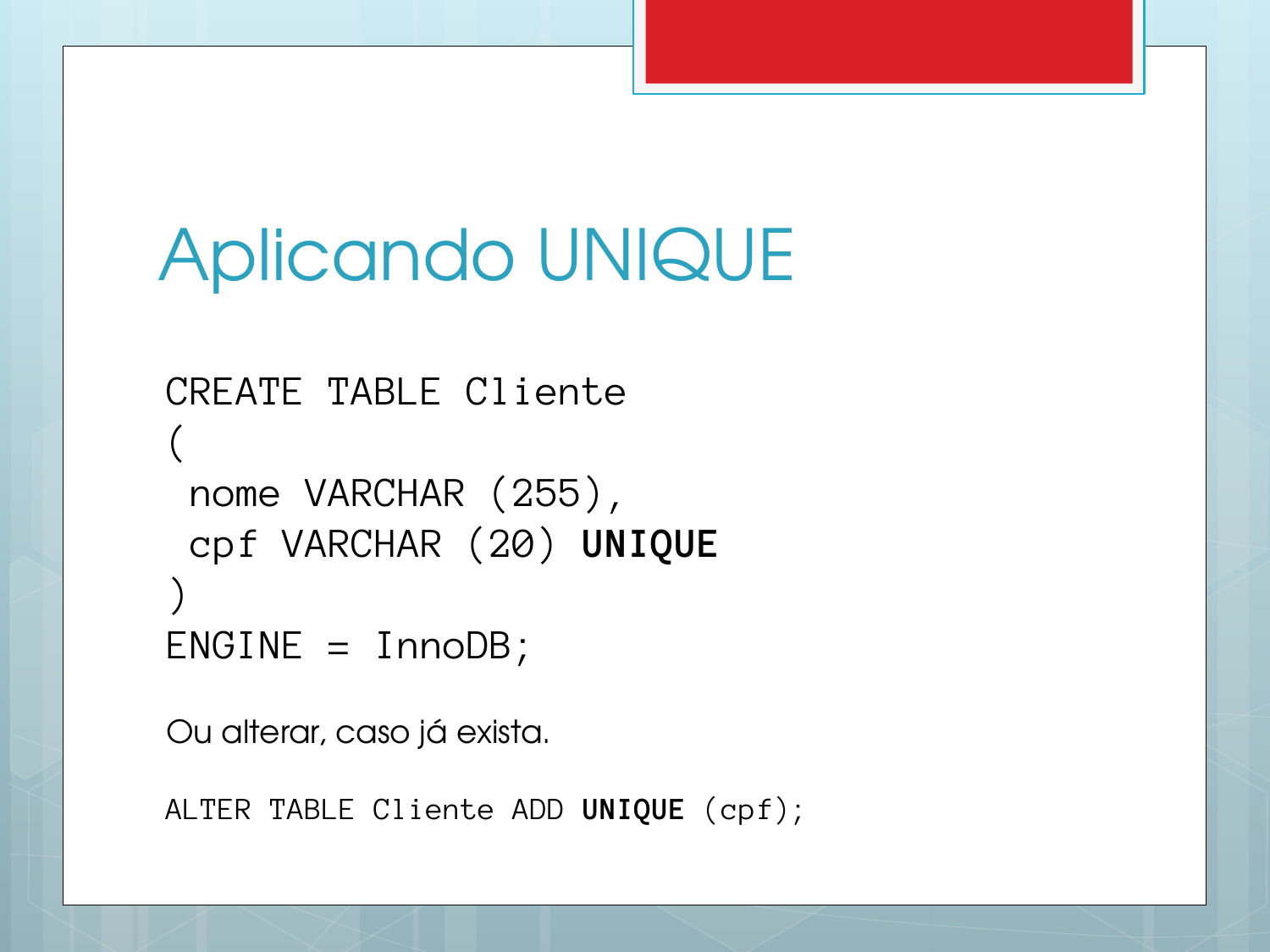

# Aplicando UNIQUE
CREATE TABLE Cliente
(
 nome VARCHAR (255),
 cpf VARCHAR (20) UNIQUE
)
ENGINE = InnoDB;
Ou alterar, caso já exista.

ALTER TABLE Cliente ADD UNIQUE (cpf);